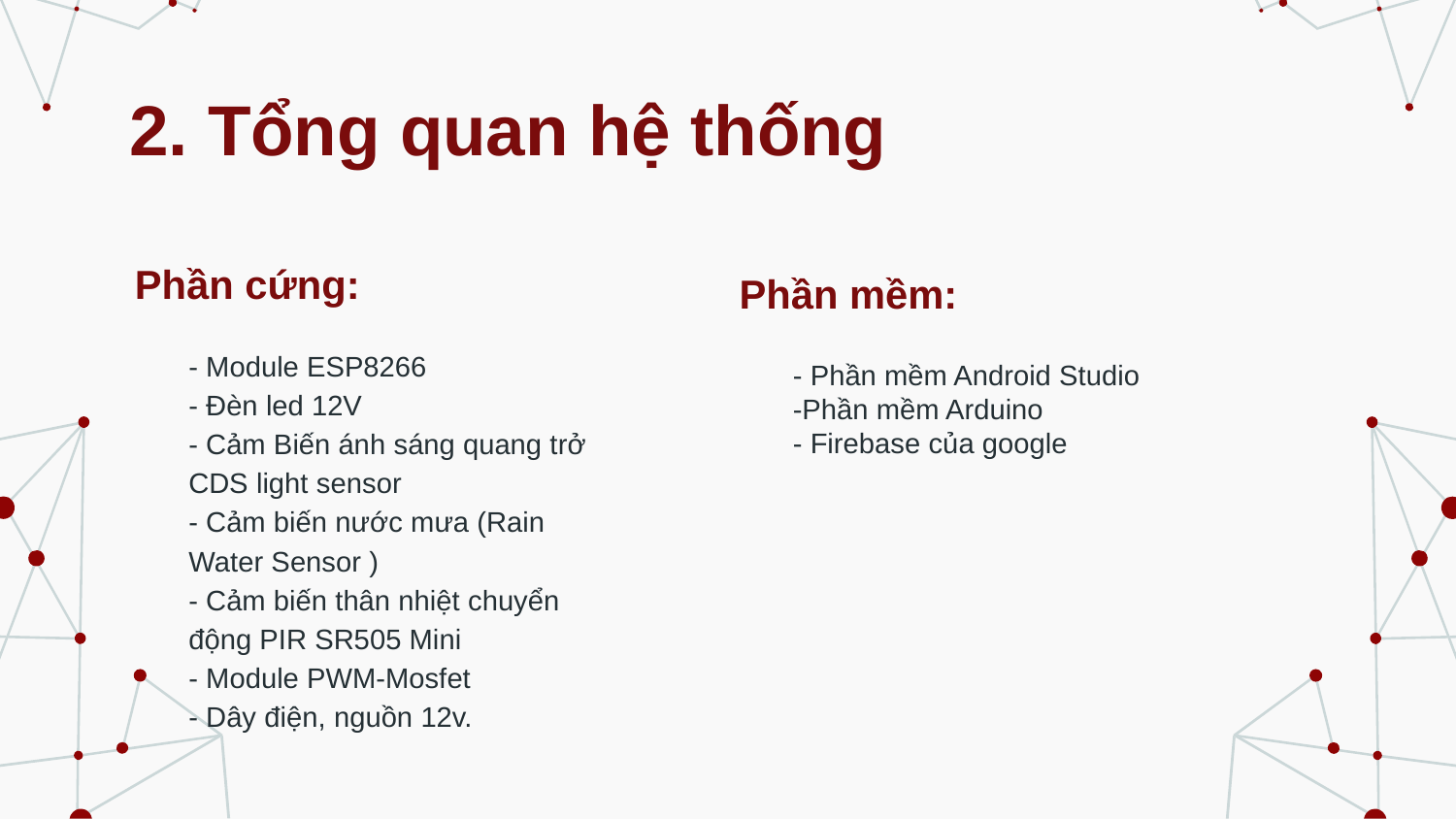

# 2. Tổng quan hệ thống

Phần cứng:
Phần mềm:
- Module ESP8266
- Đèn led 12V
- Cảm Biến ánh sáng quang trở CDS light sensor
- Cảm biến nước mưa (Rain Water Sensor )
- Cảm biến thân nhiệt chuyển động PIR SR505 Mini
- Module PWM-Mosfet
- Dây điện, nguồn 12v.
- Phần mềm Android Studio
-Phần mềm Arduino
- Firebase của google